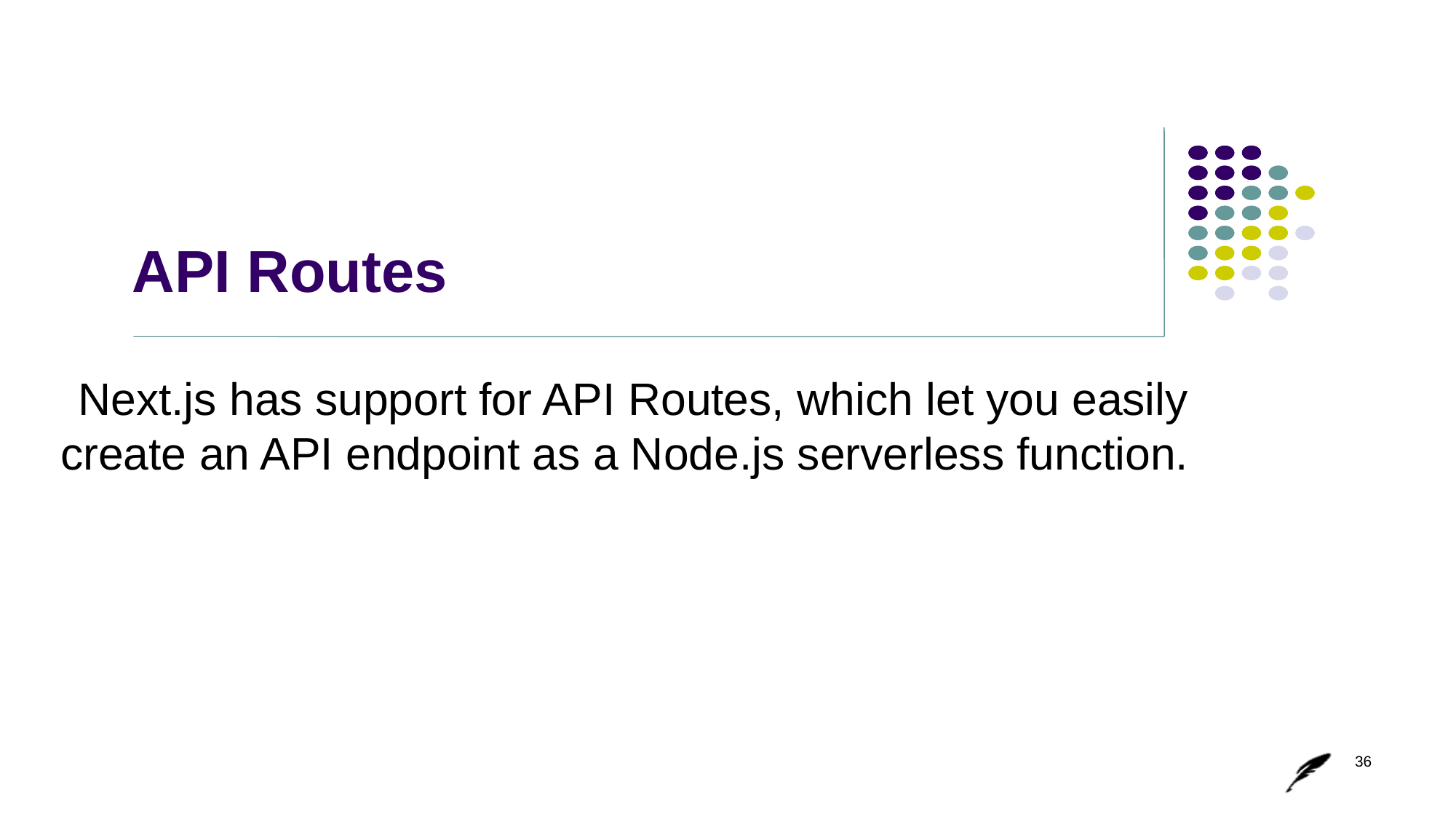

# API Routes
Next.js has support for API Routes, which let you easily create an API endpoint as a Node.js serverless function.
36